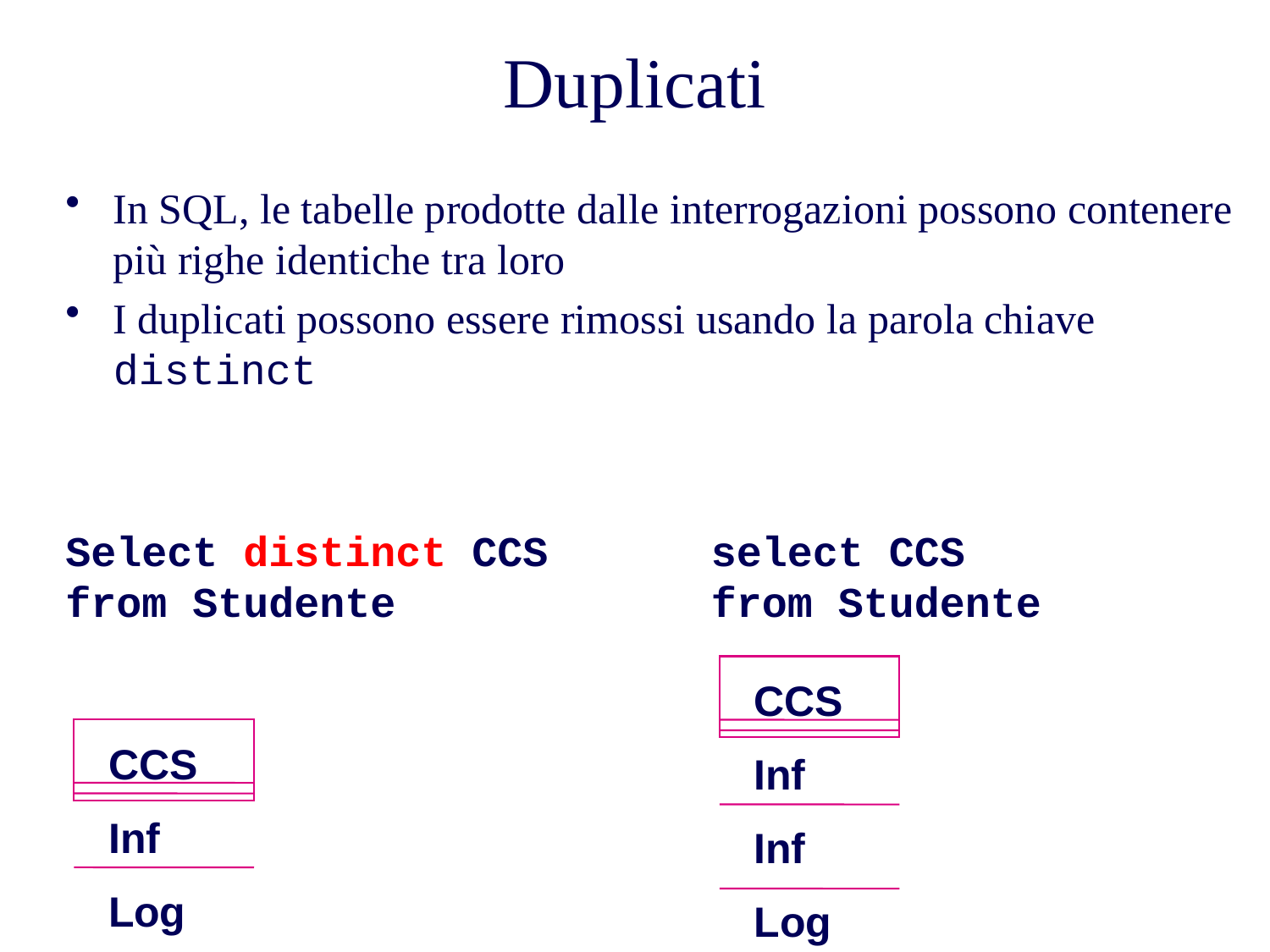

# Duplicati
In SQL, le tabelle prodotte dalle interrogazioni possono contenere più righe identiche tra loro
I duplicati possono essere rimossi usando la parola chiave distinct

Select distinct CCS
from Studente
select CCS
from Studente
CCS
Inf
Inf
Log

CCS
Inf
Log